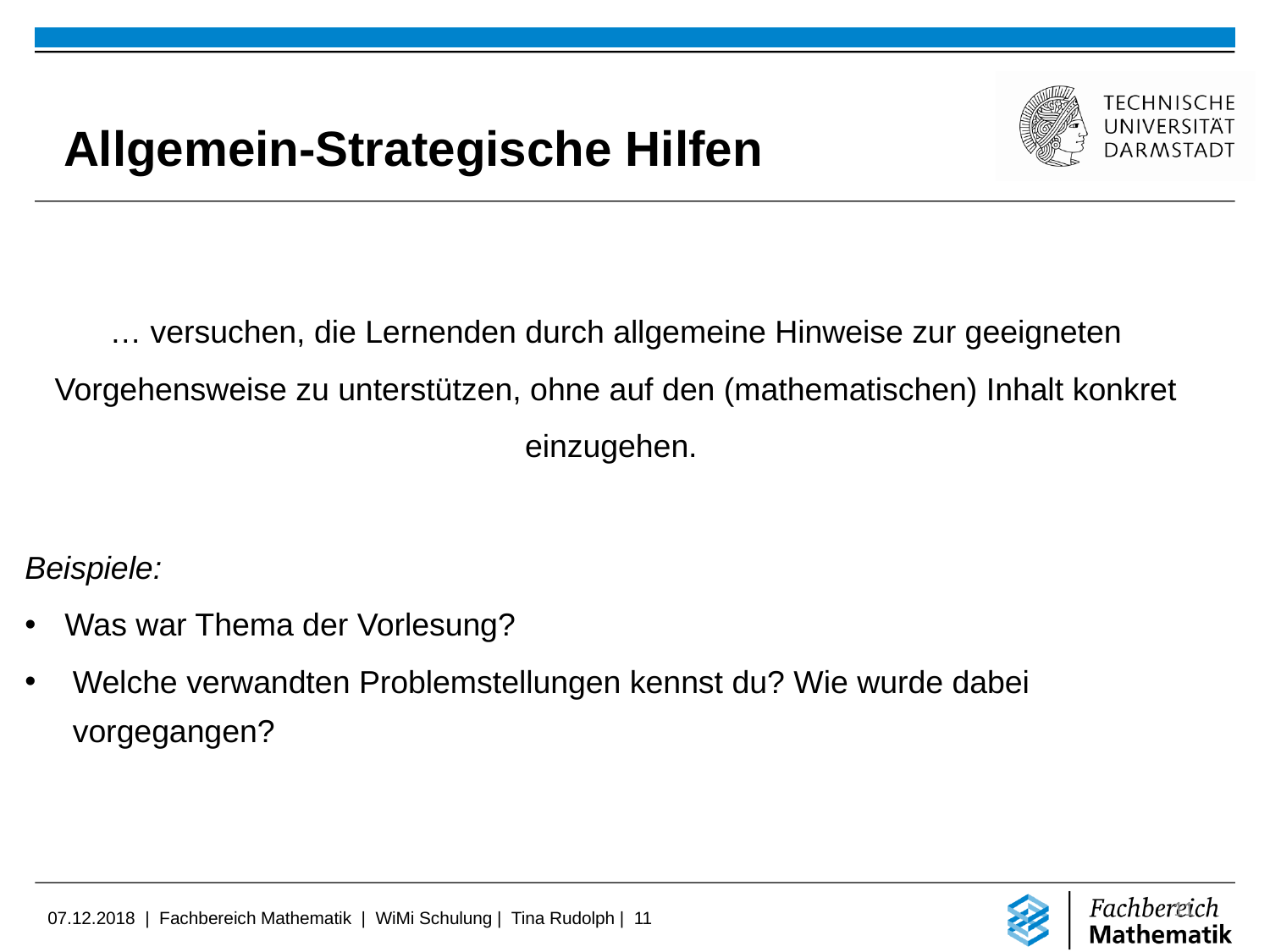

Allgemein-Strategische Hilfen
… versuchen, die Lernenden durch allgemeine Hinweise zur geeigneten Vorgehensweise zu unterstützen, ohne auf den (mathematischen) Inhalt konkret einzugehen.

Beispiele:
Was war Thema der Vorlesung?
Welche verwandten Problemstellungen kennst du? Wie wurde dabei vorgegangen?

11